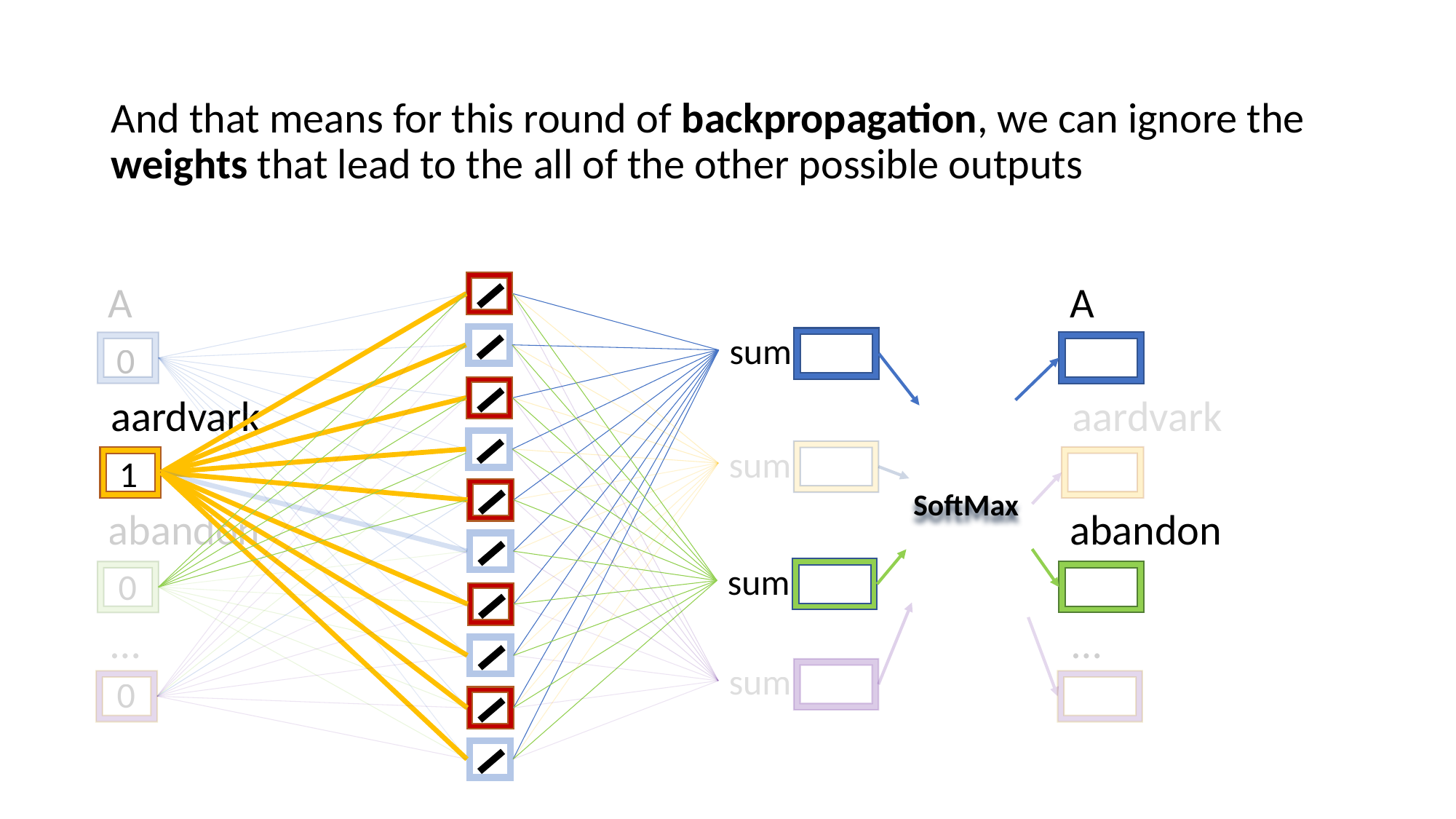

And that means for this round of backpropagation, we can ignore the weights that lead to the all of the other possible outputs
A
A

sum

0

aardvark
aardvark

sum

1

SoftMax
abandon
abandon

sum
0

…
…

sum

0